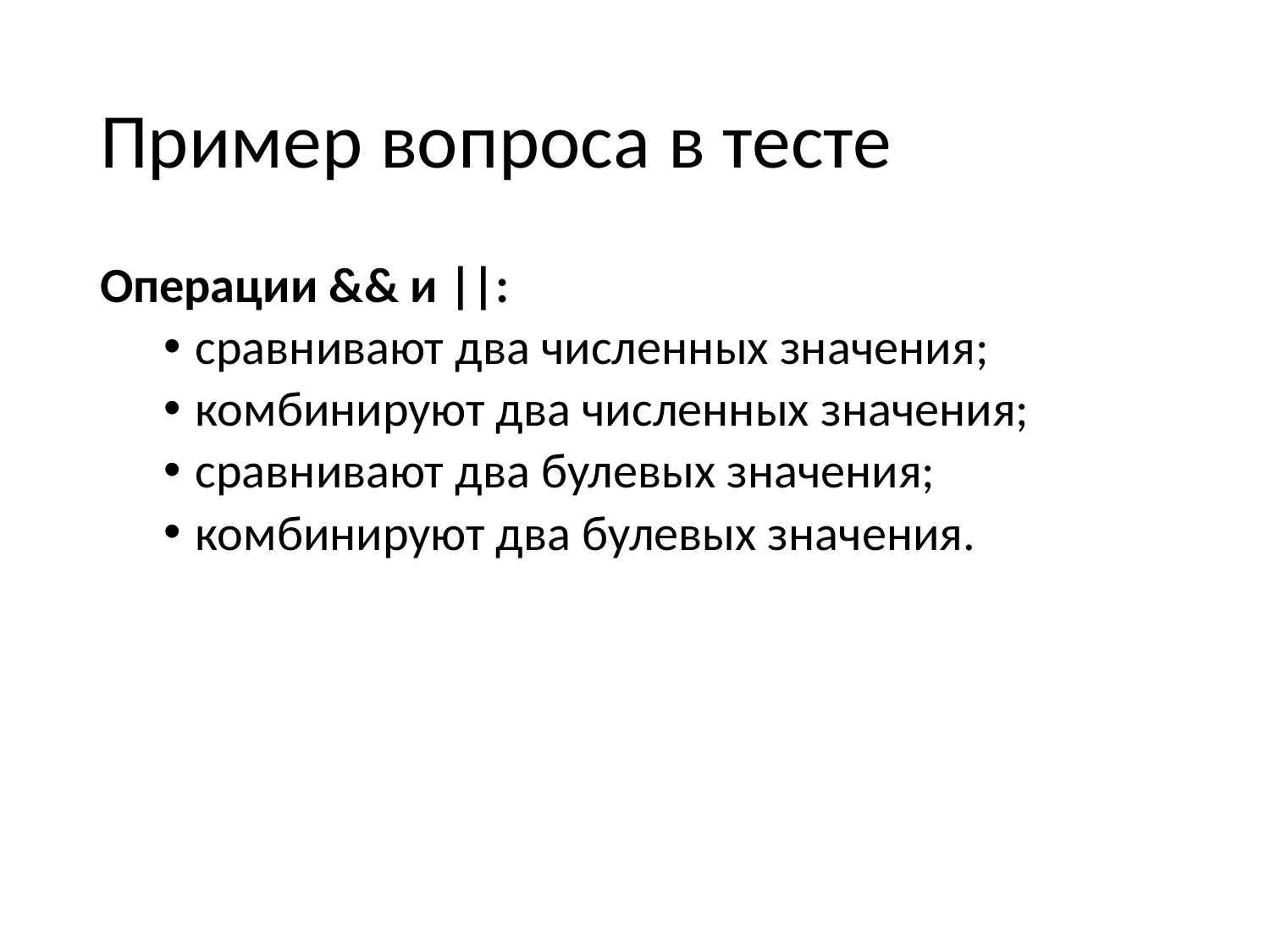

# Пример вопроса в тесте
Операции && и ||:
сравнивают два численных значения;
комбинируют два численных значения;
сравнивают два булевых значения;
комбинируют два булевых значения.